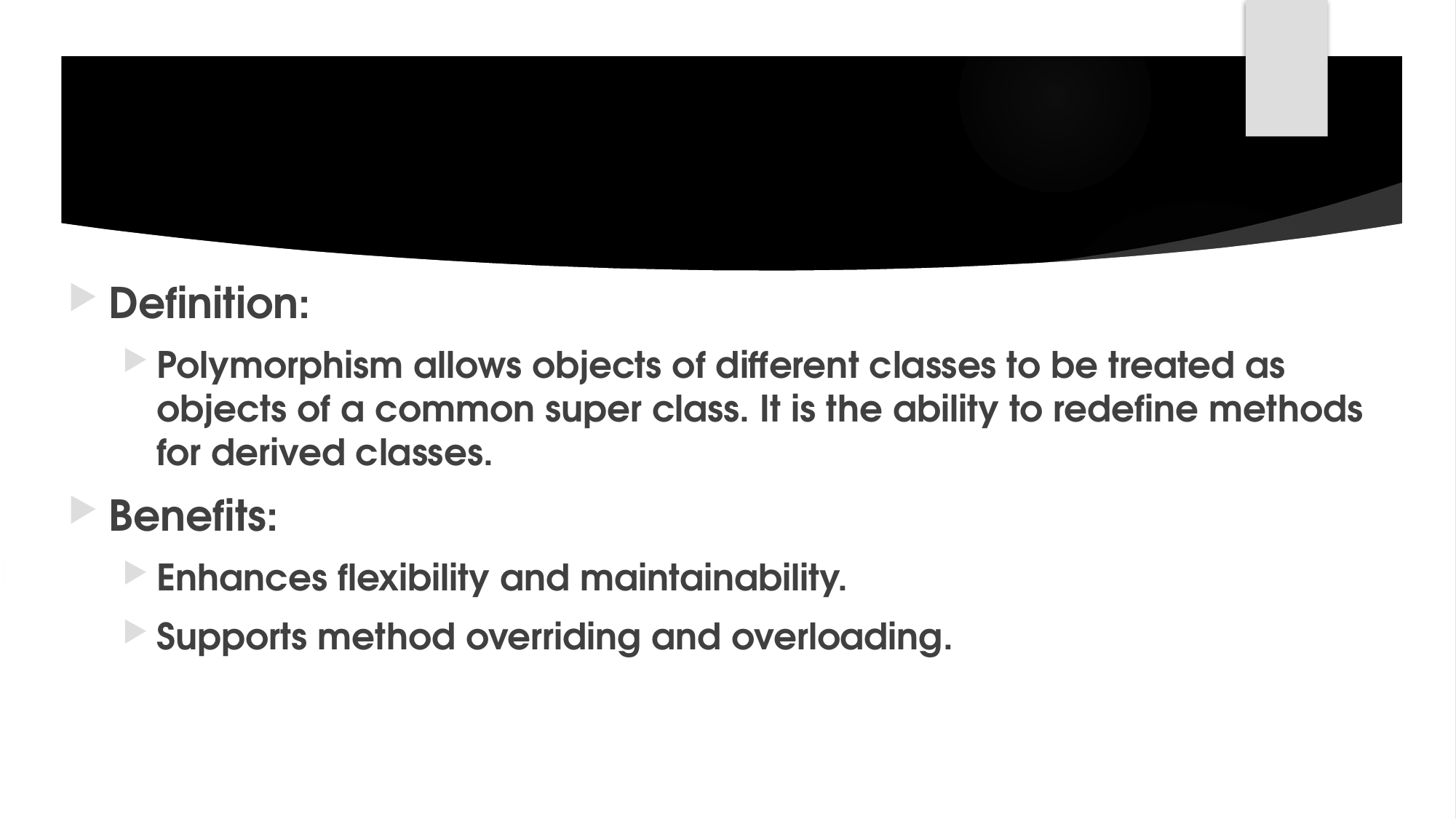

#
Definition:
Polymorphism allows objects of different classes to be treated as objects of a common super class. It is the ability to redefine methods for derived classes.
Benefits:
Enhances flexibility and maintainability.
Supports method overriding and overloading.